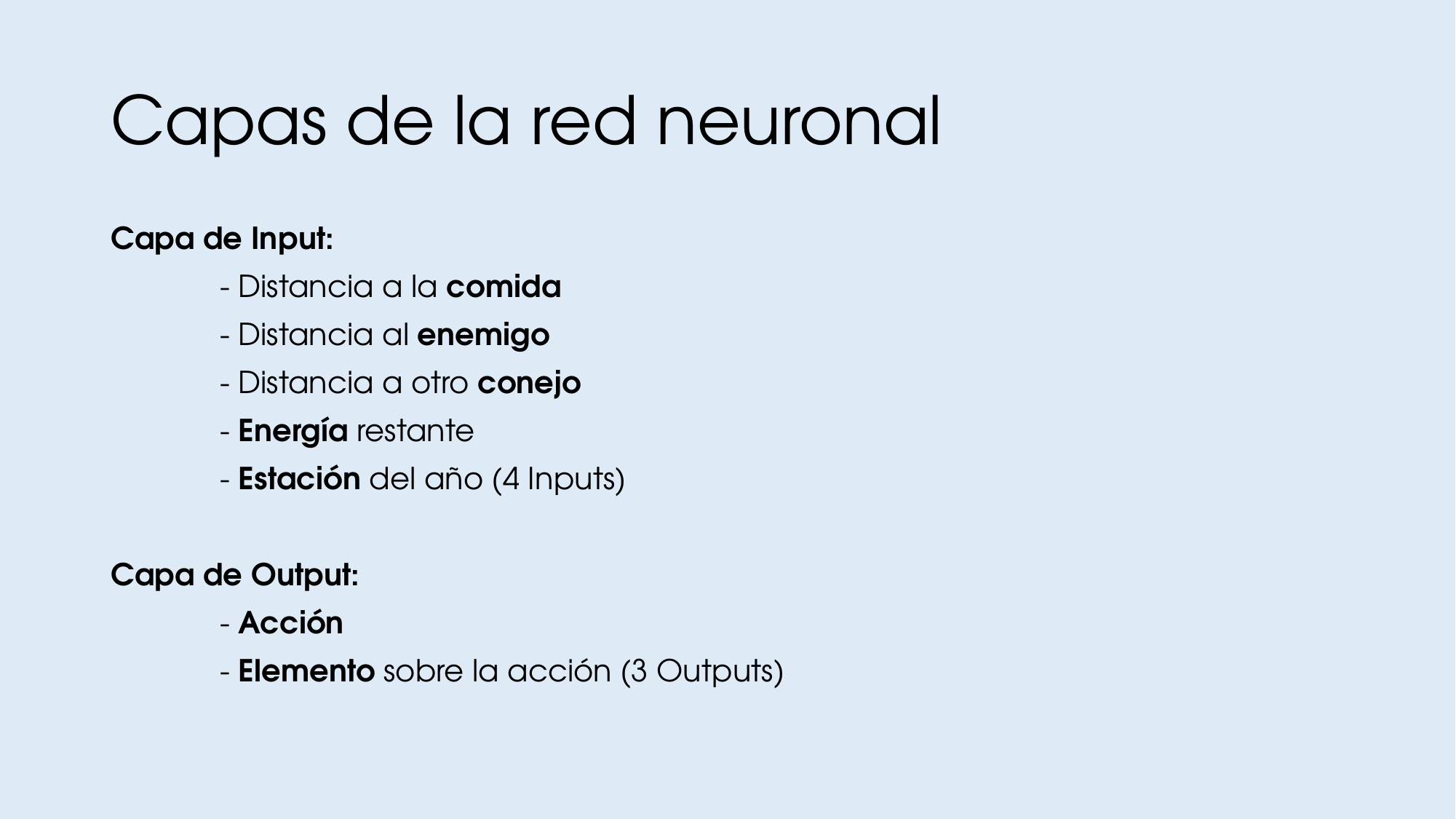

# Capas de la red neuronal
Capa de Input:
	- Distancia a la comida
	- Distancia al enemigo
	- Distancia a otro conejo
	- Energía restante
	- Estación del año (4 Inputs)

Capa de Output:
	- Acción
	- Elemento sobre la acción (3 Outputs)